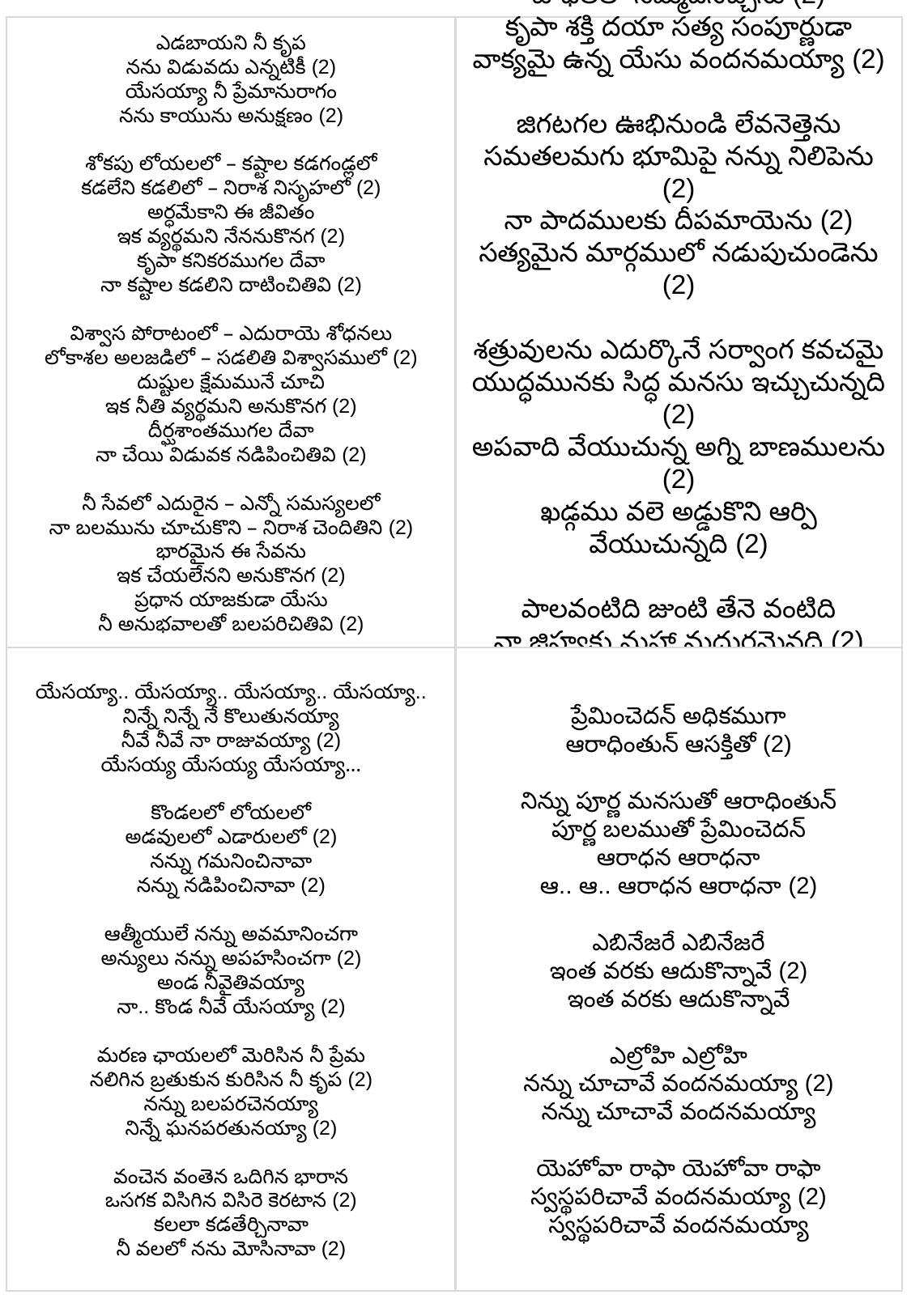

ఎడబాయని నీ కృప
నను విడువదు ఎన్నటికీ (2)
యేసయ్యా నీ ప్రేమానురాగం
నను కాయును అనుక్షణం (2)

శోకపు లోయలలో – కష్టాల కడగండ్లలో
కడలేని కడలిలో – నిరాశ నిసృహలో (2)
అర్ధమేకాని ఈ జీవితం
ఇక వ్యర్థమని నేననుకొనగ (2)
కృపా కనికరముగల దేవా
నా కష్టాల కడలిని దాటించితివి (2)

విశ్వాస పోరాటంలో – ఎదురాయె శోధనలు
లోకాశల అలజడిలో – సడలితి విశ్వాసములో (2)
దుష్టుల క్షేమమునే చూచి
ఇక నీతి వ్యర్థమని అనుకొనగ (2)
దీర్ఘశాంతముగల దేవా
నా చేయి విడువక నడిపించితివి (2)

నీ సేవలో ఎదురైన – ఎన్నో సమస్యలలో
నా బలమును చూచుకొని – నిరాశ చెందితిని (2)
భారమైన ఈ సేవను
ఇక చేయలేనని అనుకొనగ (2)
ప్రధాన యాజకుడా యేసు
నీ అనుభవాలతో బలపరిచితివి (2)
నీ వాక్యమే నన్ను బ్రతికించెను
బాధలలో నెమ్మదినిచ్చెను (2)
కృపా శక్తి దయా సత్య సంపూర్ణుడా
వాక్యమై ఉన్న యేసు వందనమయ్యా (2)

జిగటగల ఊభినుండి లేవనెత్తెను
సమతలమగు భూమిపై నన్ను నిలిపెను (2)
నా పాదములకు దీపమాయెను (2)
సత్యమైన మార్గములో నడుపుచుండెను (2)

శత్రువులను ఎదుర్కొనే సర్వాంగ కవచమై
యుద్ధమునకు సిద్ధ మనసు ఇచ్చుచున్నది (2)
అపవాది వేయుచున్న అగ్ని బాణములను (2)
ఖడ్గము వలె అడ్డుకొని ఆర్పి వేయుచున్నది (2)

పాలవంటిది జుంటి తేనె వంటిది
నా జిహ్వకు మహా మధురమైనది (2)
మేలిమి బంగారు కన్న మిన్న అయినది (2)
రత్న రాసులకన్నా కోరతగినది (2)
యేసయ్యా.. యేసయ్యా.. యేసయ్యా.. యేసయ్యా..
నిన్నే నిన్నే నే కొలుతునయ్యా
నీవే నీవే నా రాజువయ్యా (2)
యేసయ్య యేసయ్య యేసయ్యా…

కొండలలో లోయలలో
అడవులలో ఎడారులలో (2)
నన్ను గమనించినావా
నన్ను నడిపించినావా (2)

ఆత్మీయులే నన్ను అవమానించగా
అన్యులు నన్ను అపహసించగా (2)
అండ నీవైతివయ్యా
నా.. కొండ నీవే యేసయ్యా (2)

మరణ ఛాయలలో మెరిసిన నీ ప్రేమ
నలిగిన బ్రతుకున కురిసిన నీ కృప (2)
నన్ను బలపరచెనయ్యా
నిన్నే ఘనపరతునయ్యా (2)

వంచెన వంతెన ఒదిగిన భారాన
ఒసగక విసిగిన విసిరె కెరటాన (2)
కలలా కడతేర్చినావా
నీ వలలో నను మోసినావా (2)
ప్రేమించెదన్ అధికముగా
ఆరాధింతున్ ఆసక్తితో (2)

నిన్ను పూర్ణ మనసుతో ఆరాధింతున్
పూర్ణ బలముతో ప్రేమించెదన్
ఆరాధన ఆరాధనా
ఆ.. ఆ.. ఆరాధన ఆరాధనా (2)

ఎబినేజరే ఎబినేజరే
ఇంత వరకు ఆదుకొన్నావే (2)
ఇంత వరకు ఆదుకొన్నావే

ఎల్రోహి ఎల్రోహి
నన్ను చూచావే వందనమయ్యా (2)
నన్ను చూచావే వందనమయ్యా

యెహోవా రాఫా యెహోవా రాఫా
స్వస్థపరిచావే వందనమయ్యా (2)
స్వస్థపరిచావే వందనమయ్యా